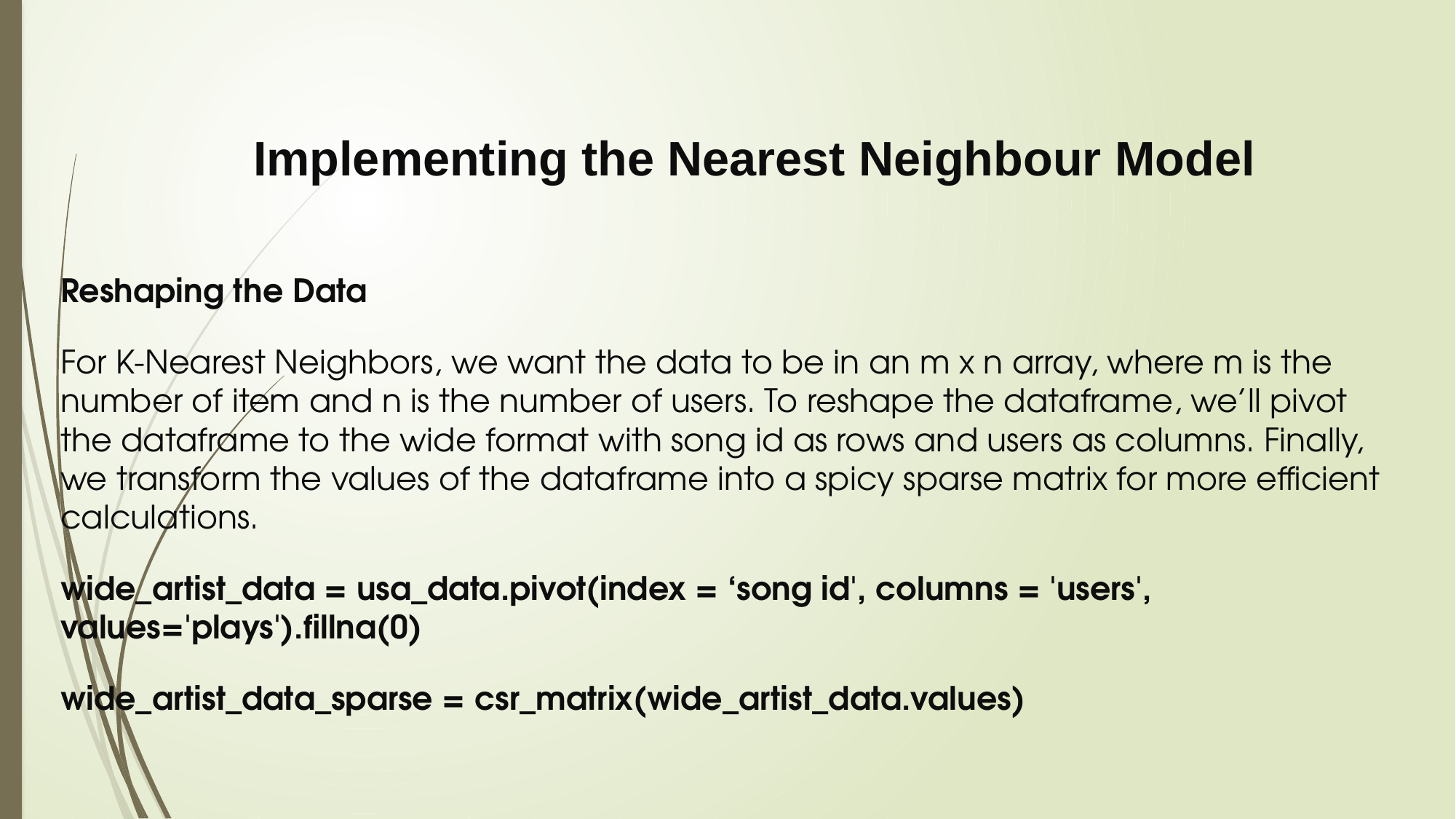

# Implementing the Nearest Neighbour Model
Reshaping the Data
For K-Nearest Neighbors, we want the data to be in an m x n array, where m is the number of item and n is the number of users. To reshape the dataframe, we’ll pivot the dataframe to the wide format with song id as rows and users as columns. Finally, we transform the values of the dataframe into a spicy sparse matrix for more efficient calculations.
wide_artist_data = usa_data.pivot(index = ‘song id', columns = 'users', values='plays').fillna(0)
wide_artist_data_sparse = csr_matrix(wide_artist_data.values)